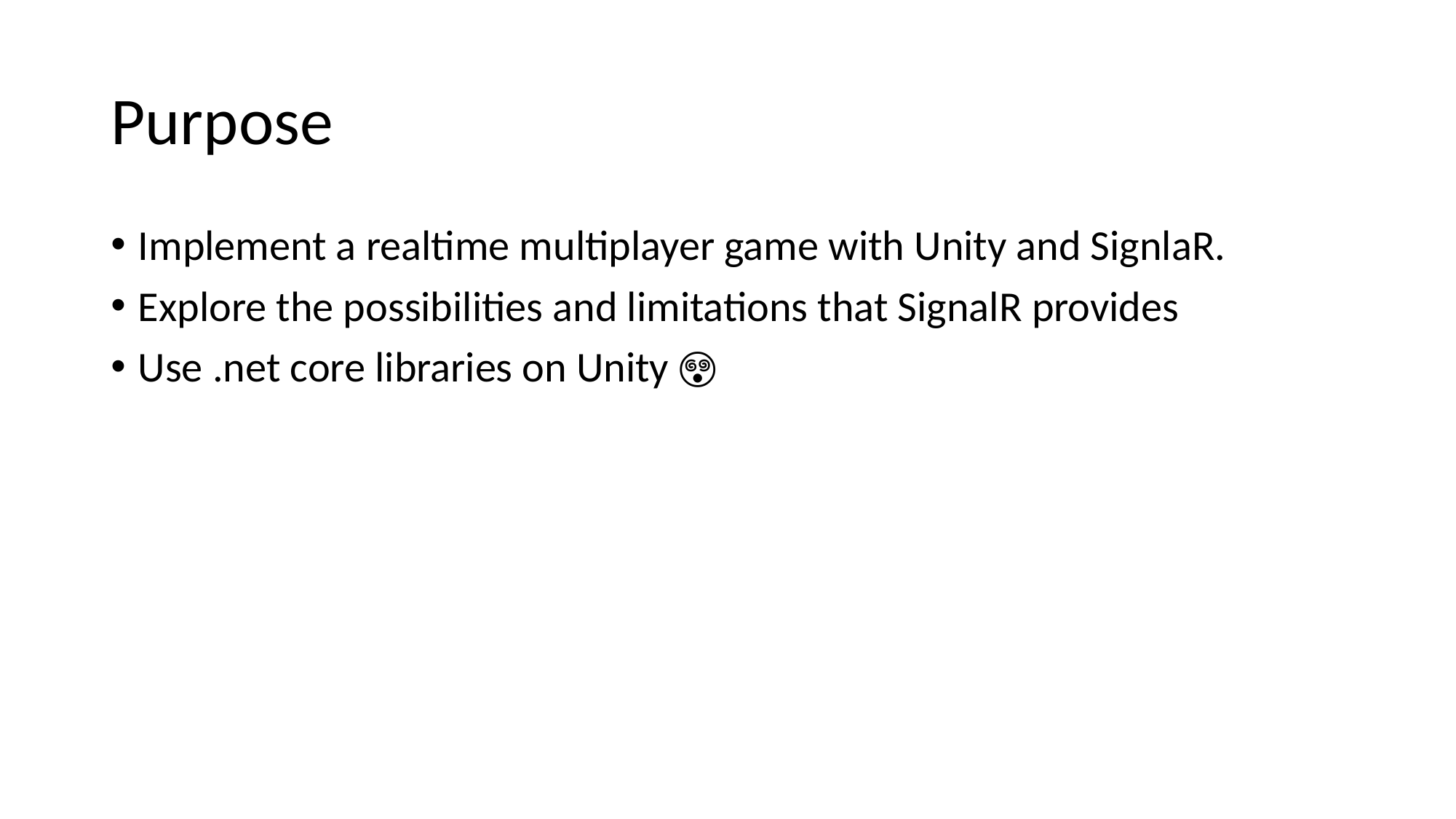

# Purpose
Implement a realtime multiplayer game with Unity and SignlaR.
Explore the possibilities and limitations that SignalR provides
Use .net core libraries on Unity 😵